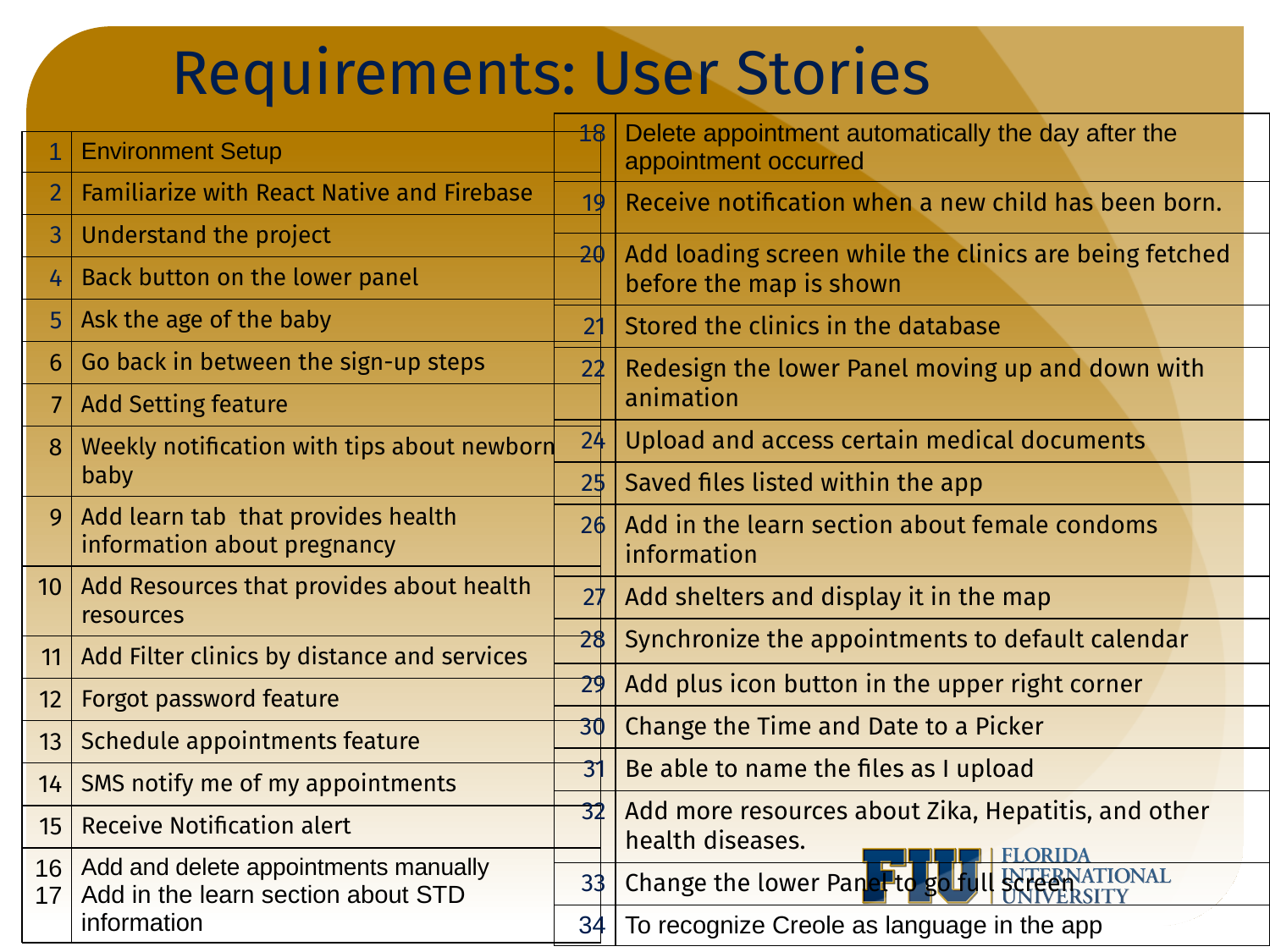

# Requirements: User Stories
| 18 | Delete appointment automatically the day after the appointment occurred |
| --- | --- |
| 19 | Receive notification when a new child has been born. |
| 20 | Add loading screen while the clinics are being fetched before the map is shown |
| 21 | Stored the clinics in the database |
| 22 | Redesign the lower Panel moving up and down with animation |
| 24 | Upload and access certain medical documents |
| 25 | Saved files listed within the app |
| 26 | Add in the learn section about female condoms information |
| 27 | Add shelters and display it in the map |
| 28 | Synchronize the appointments to default calendar |
| 29 | Add plus icon button in the upper right corner |
| 30 | Change the Time and Date to a Picker |
| 31 | Be able to name the files as I upload |
| 32 | Add more resources about Zika, Hepatitis, and other health diseases. |
| 33 | Change the lower Panel to go full screen |
| 34 | To recognize Creole as language in the app |
| 1 | Environment Setup |
| --- | --- |
| 2 | Familiarize with React Native and Firebase |
| 3 | Understand the project |
| 4 | Back button on the lower panel |
| 5 | Ask the age of the baby |
| 6 | Go back in between the sign-up steps |
| 7 | Add Setting feature |
| 8 | Weekly notification with tips about newborn baby |
| 9 | Add learn tab that provides health information about pregnancy |
| 10 | Add Resources that provides about health resources |
| 11 | Add Filter clinics by distance and services |
| 12 | Forgot password feature |
| 13 | Schedule appointments feature |
| 14 | SMS notify me of my appointments |
| 15 | Receive Notification alert |
| 16 17 | Add and delete appointments manually Add in the learn section about STD information |